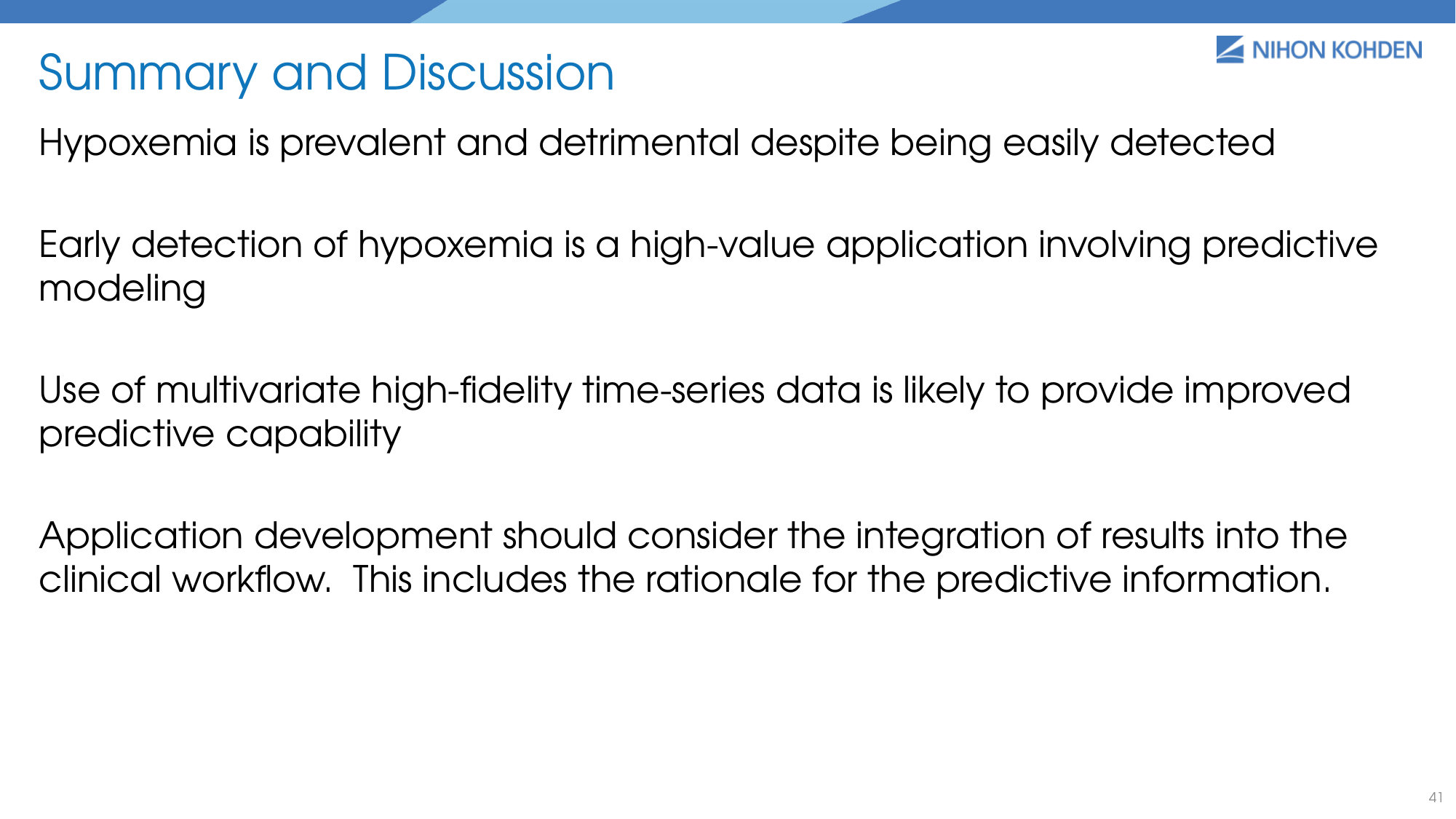

Summary and Discussion
Hypoxemia is prevalent and detrimental despite being easily detected

Early detection of hypoxemia is a high-value application involving predictive modeling

Use of multivariate high-fidelity time-series data is likely to provide improved predictive capability

Application development should consider the integration of results into the clinical workflow.  This includes the rationale for the predictive information.
41